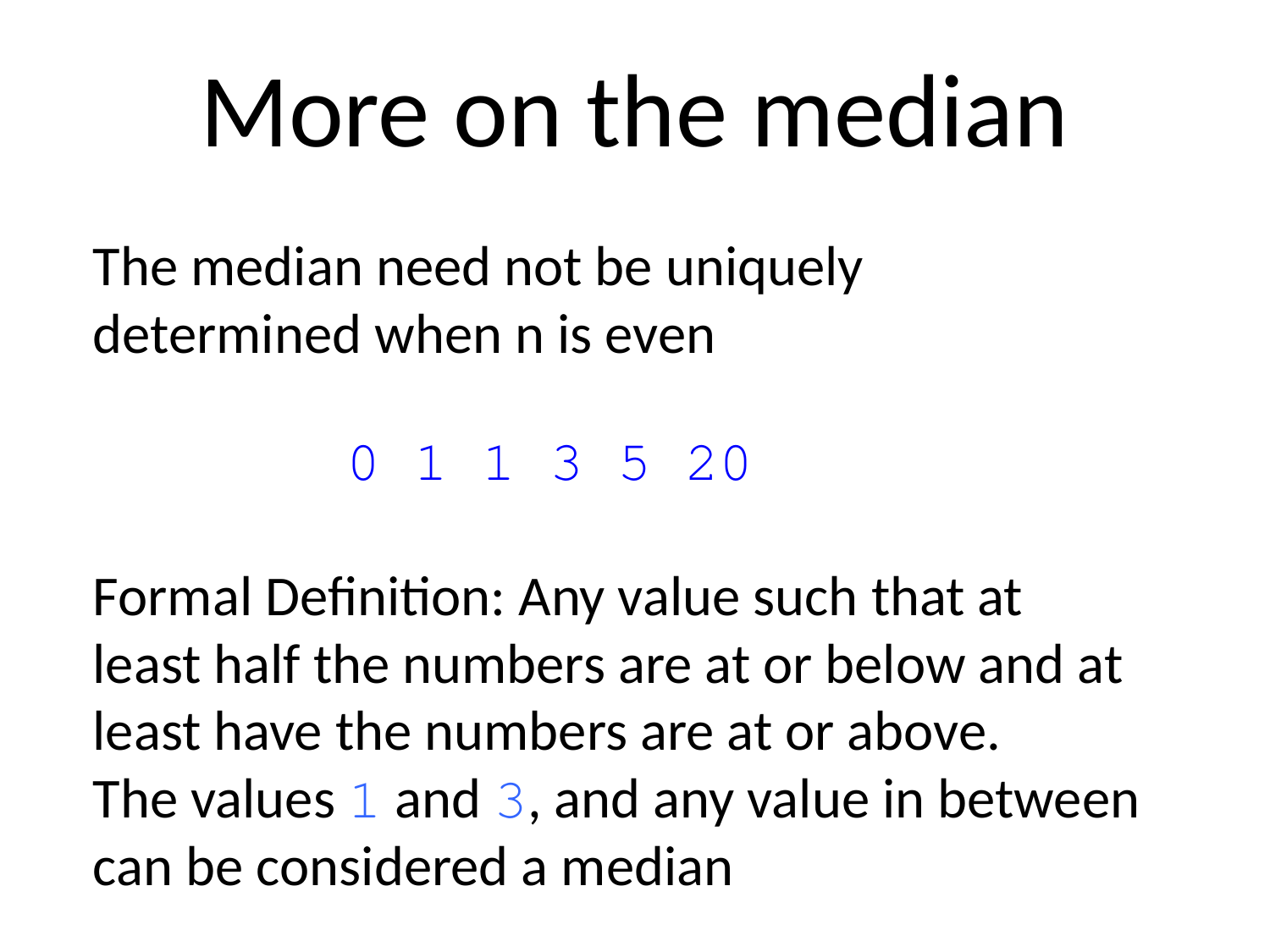

# More on the median
The median need not be uniquely determined when n is even

		0 1 1 3 5 20

Formal Definition: Any value such that at least half the numbers are at or below and at least have the numbers are at or above.
The values 1 and 3, and any value in between can be considered a median